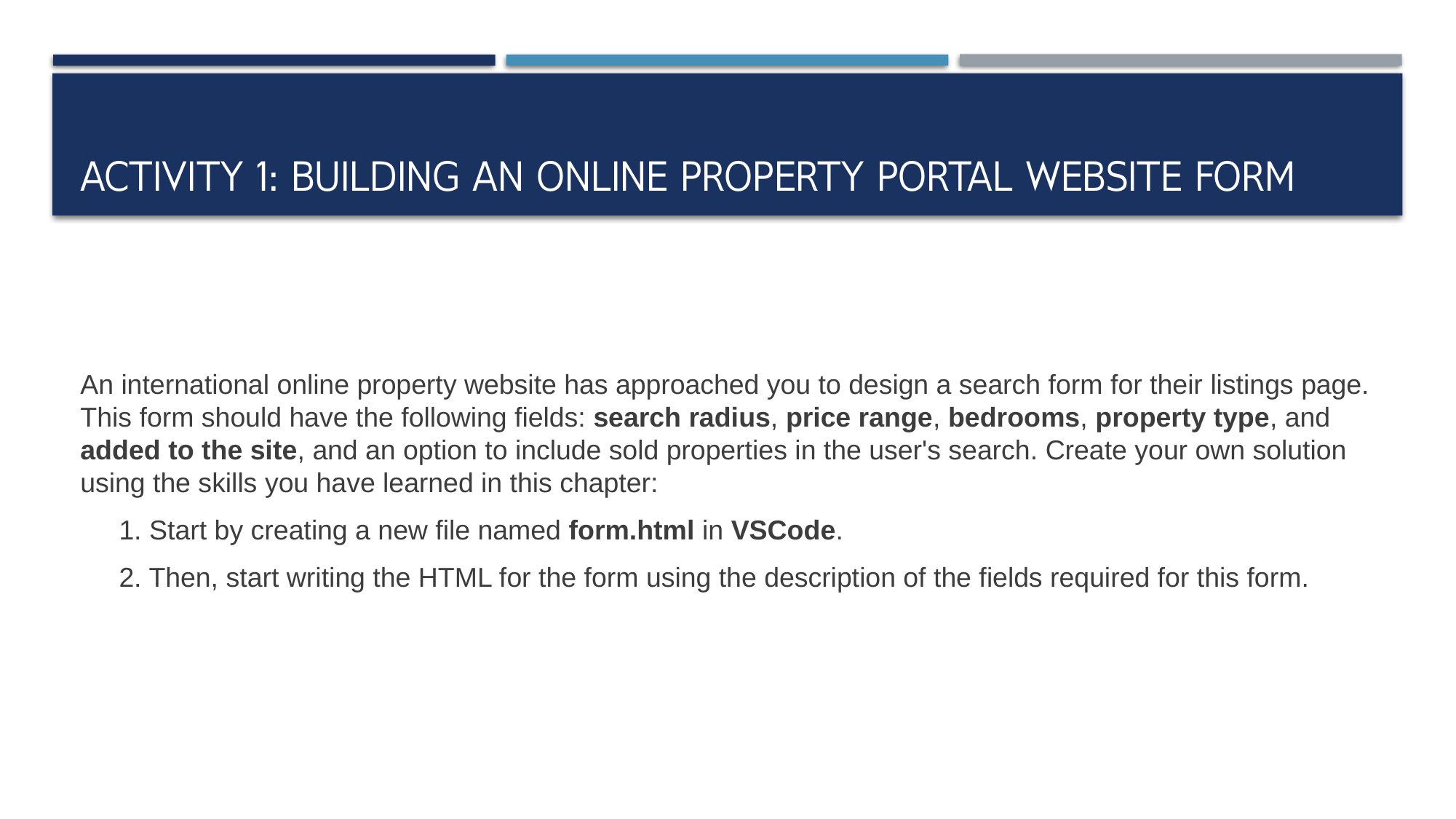

# Activity 1: Building an Online Property Portal Website Form
An international online property website has approached you to design a search form for their listings page. This form should have the following fields: search radius, price range, bedrooms, property type, and added to the site, and an option to include sold properties in the user's search. Create your own solution using the skills you have learned in this chapter:
1. Start by creating a new file named form.html in VSCode.
2. Then, start writing the HTML for the form using the description of the fields required for this form.